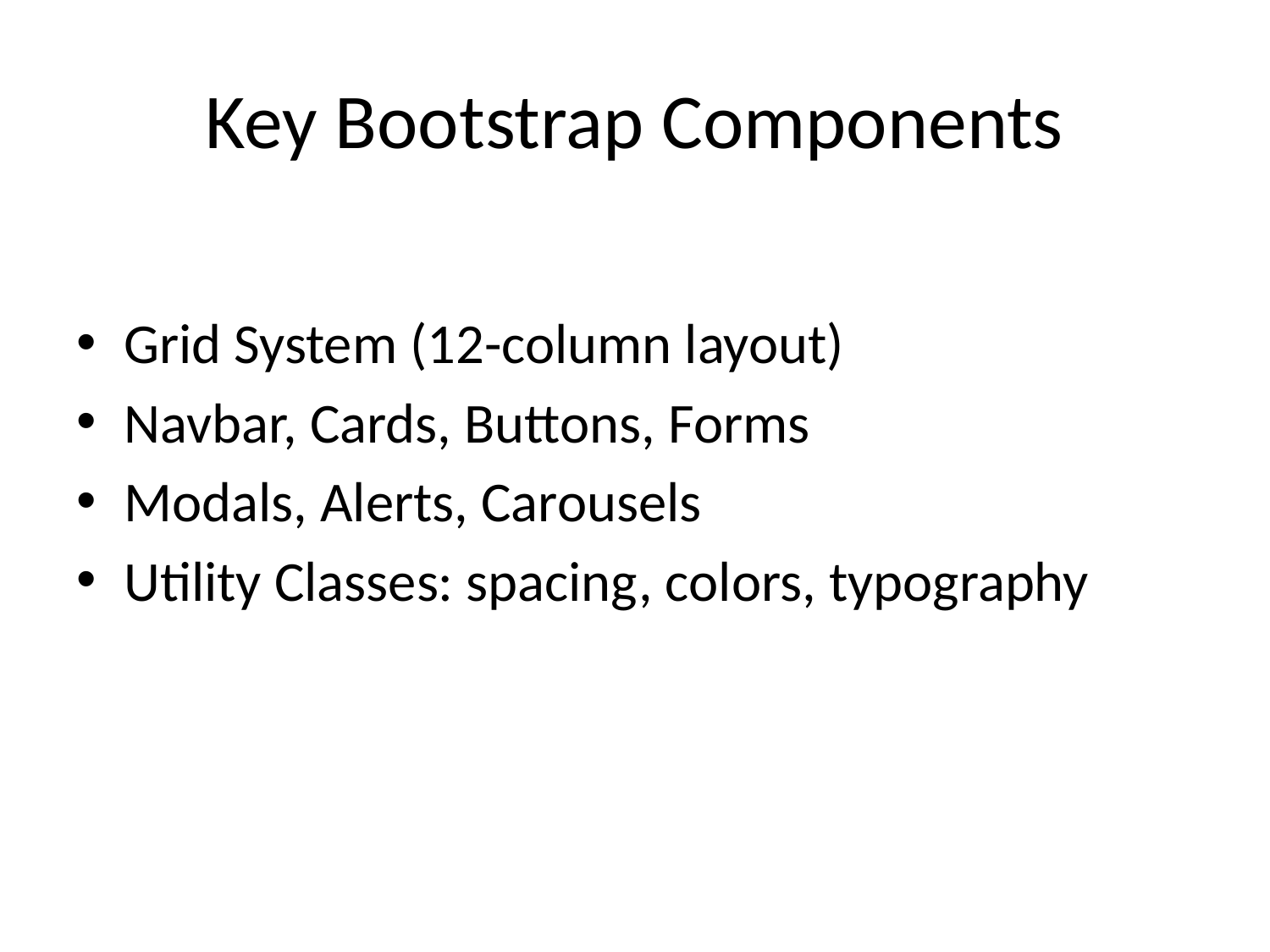

# Key Bootstrap Components

Grid System (12-column layout)
Navbar, Cards, Buttons, Forms
Modals, Alerts, Carousels
Utility Classes: spacing, colors, typography